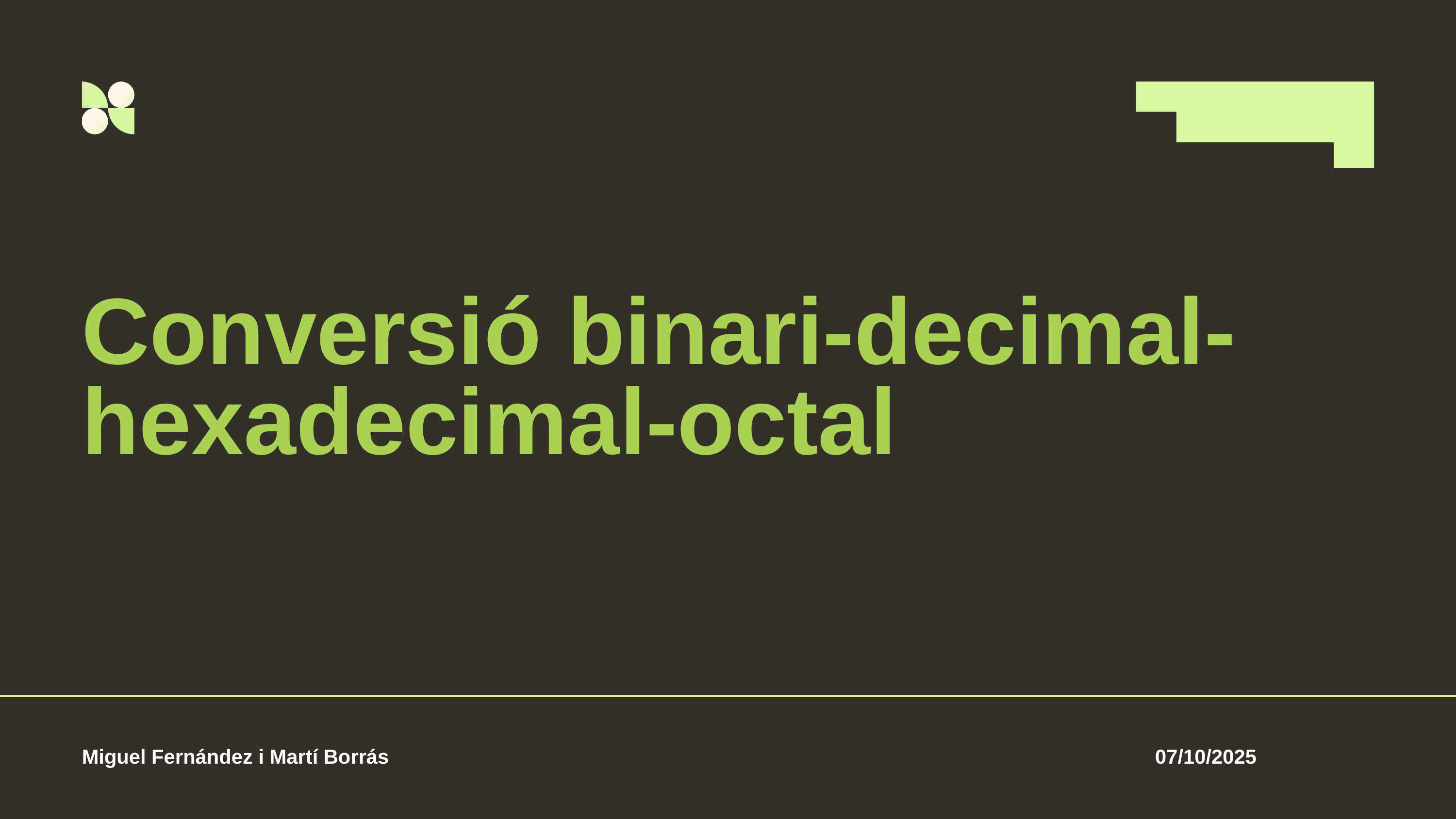

Conversió binari-decimal-hexadecimal-octal
Miguel Fernández i Martí Borrás
07/10/2025